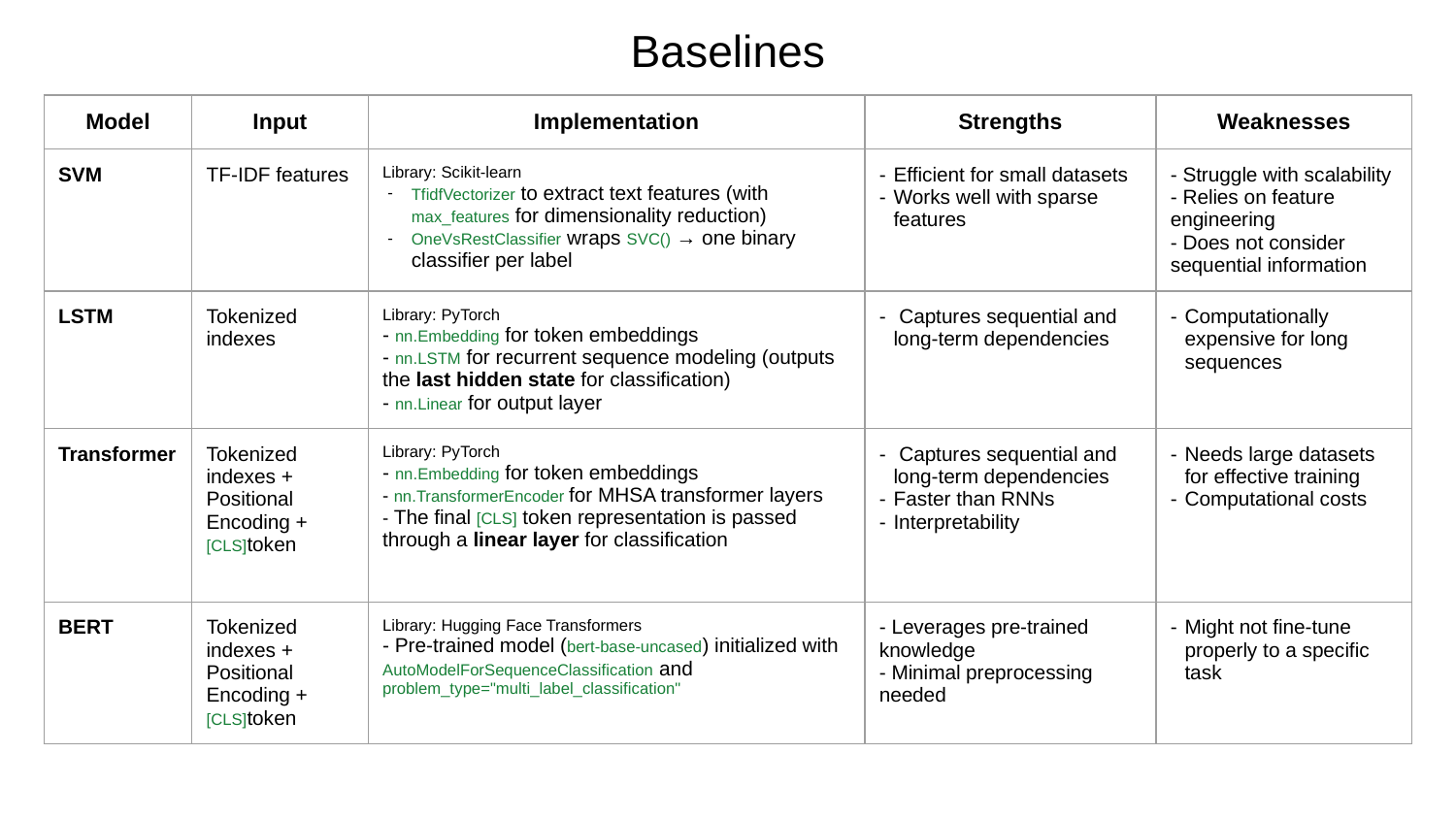

# Baselines
| Model | Input | Implementation | Strengths | Weaknesses |
| --- | --- | --- | --- | --- |
| SVM | TF-IDF features | Library: Scikit-learn TfidfVectorizer to extract text features (with max\_features for dimensionality reduction) OneVsRestClassifier wraps SVC() → one binary classifier per label | Efficient for small datasets Works well with sparse features | - Struggle with scalability - Relies on feature engineering - Does not consider sequential information |
| LSTM | Tokenized indexes | Library: PyTorch - nn.Embedding for token embeddings - nn.LSTM for recurrent sequence modeling (outputs the last hidden state for classification) - nn.Linear for output layer | Captures sequential and long-term dependencies | Computationally expensive for long sequences |
| Transformer | Tokenized indexes + Positional Encoding + [CLS]token | Library: PyTorch - nn.Embedding for token embeddings - nn.TransformerEncoder for MHSA transformer layers - The final [CLS] token representation is passed through a linear layer for classification | Captures sequential and long-term dependencies Faster than RNNs Interpretability | Needs large datasets for effective training Computational costs |
| BERT | Tokenized indexes + Positional Encoding + [CLS]token | Library: Hugging Face Transformers - Pre-trained model (bert-base-uncased) initialized with AutoModelForSequenceClassification and problem\_type="multi\_label\_classification" | - Leverages pre-trained knowledge - Minimal preprocessing needed | Might not fine-tune properly to a specific task |